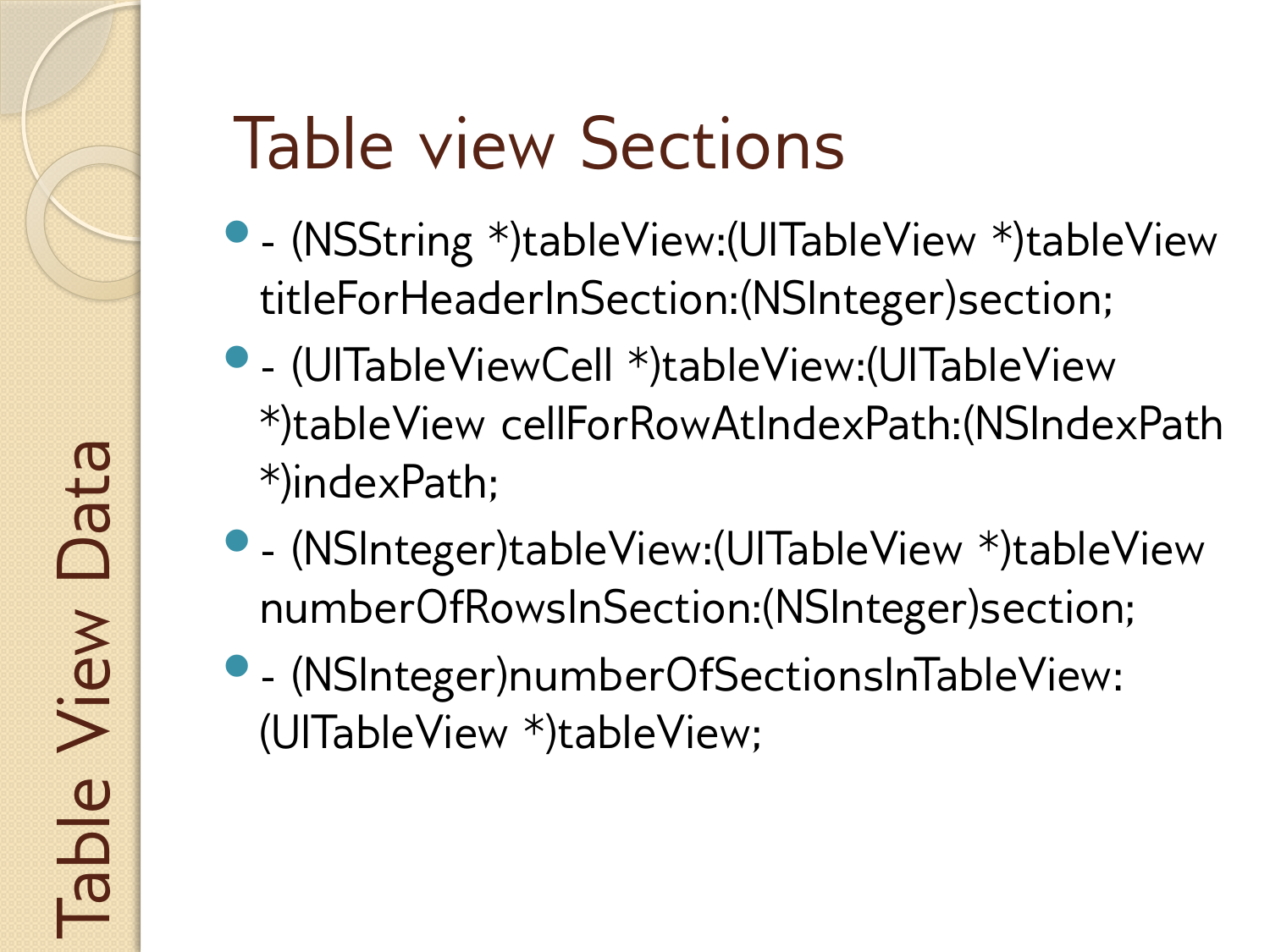

Table view Sections
- (NSString *)tableView:(UITableView *)tableView titleForHeaderInSection:(NSInteger)section;
- (UITableViewCell *)tableView:(UITableView *)tableView cellForRowAtIndexPath:(NSIndexPath *)indexPath;
- (NSInteger)tableView:(UITableView *)tableView numberOfRowsInSection:(NSInteger)section;
- (NSInteger)numberOfSectionsInTableView:(UITableView *)tableView;
# Table View Data